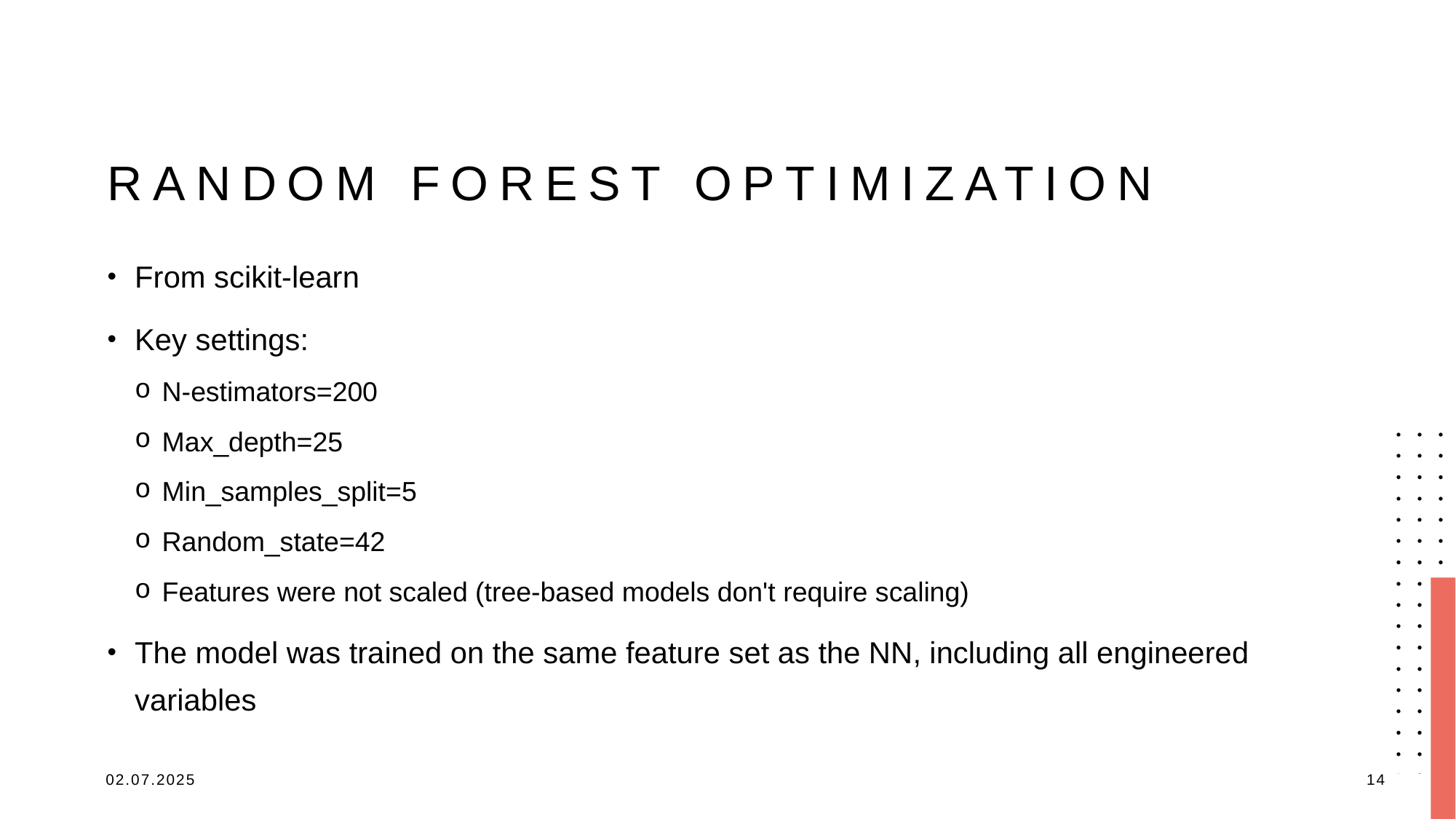

# Random forest optimization
From scikit-learn
Key settings:
N-estimators=200
Max_depth=25
Min_samples_split=5
Random_state=42
Features were not scaled (tree-based models don't require scaling)
The model was trained on the same feature set as the NN, including all engineered variables
02.07.2025

14